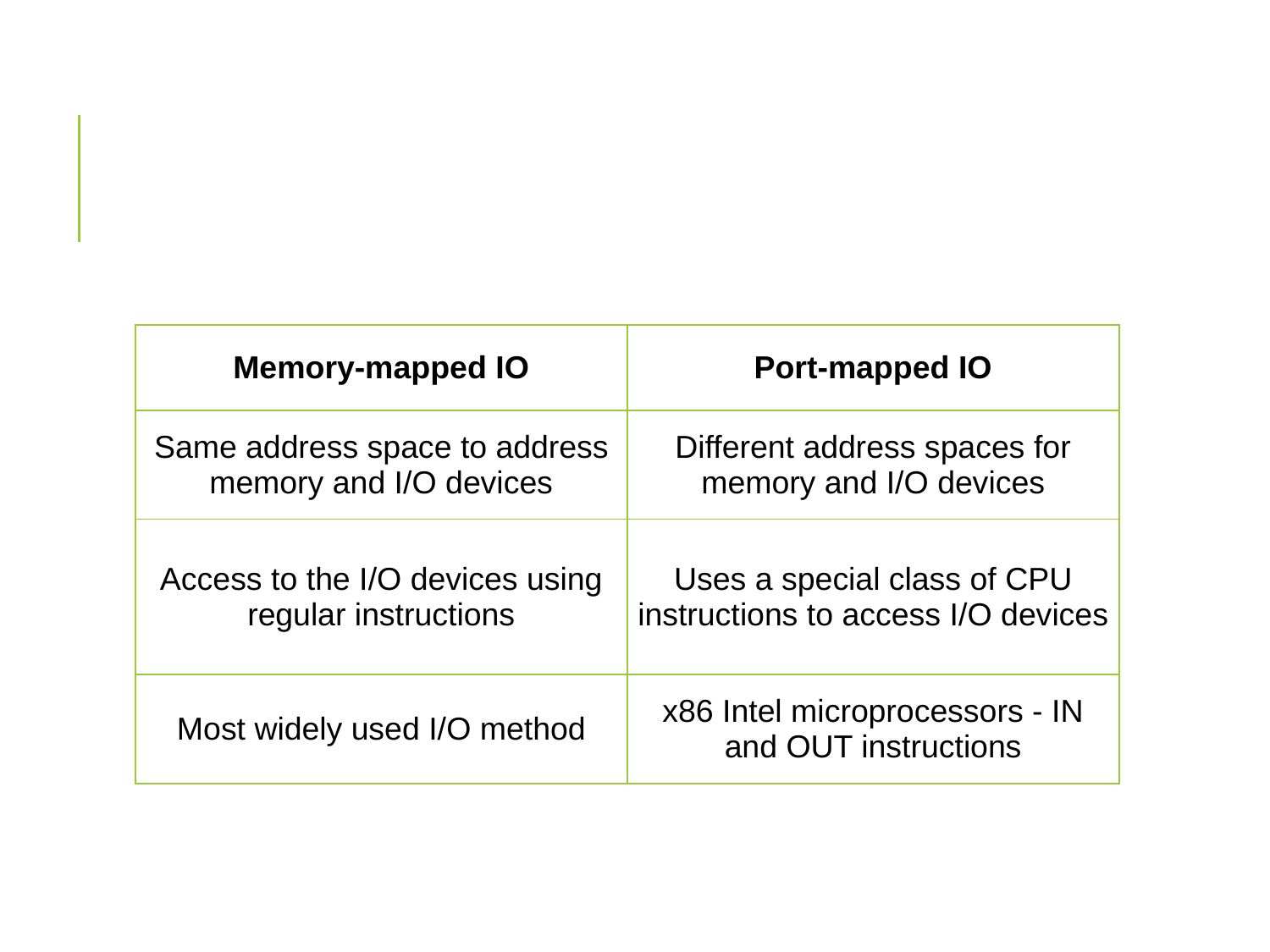

#
| Memory-mapped IO | Port-mapped IO |
| --- | --- |
| Same address space to address memory and I/O devices | Different address spaces for memory and I/O devices |
| Access to the I/O devices using regular instructions | Uses a special class of CPU instructions to access I/O devices |
| Most widely used I/O method | x86 Intel microprocessors - IN and OUT instructions |